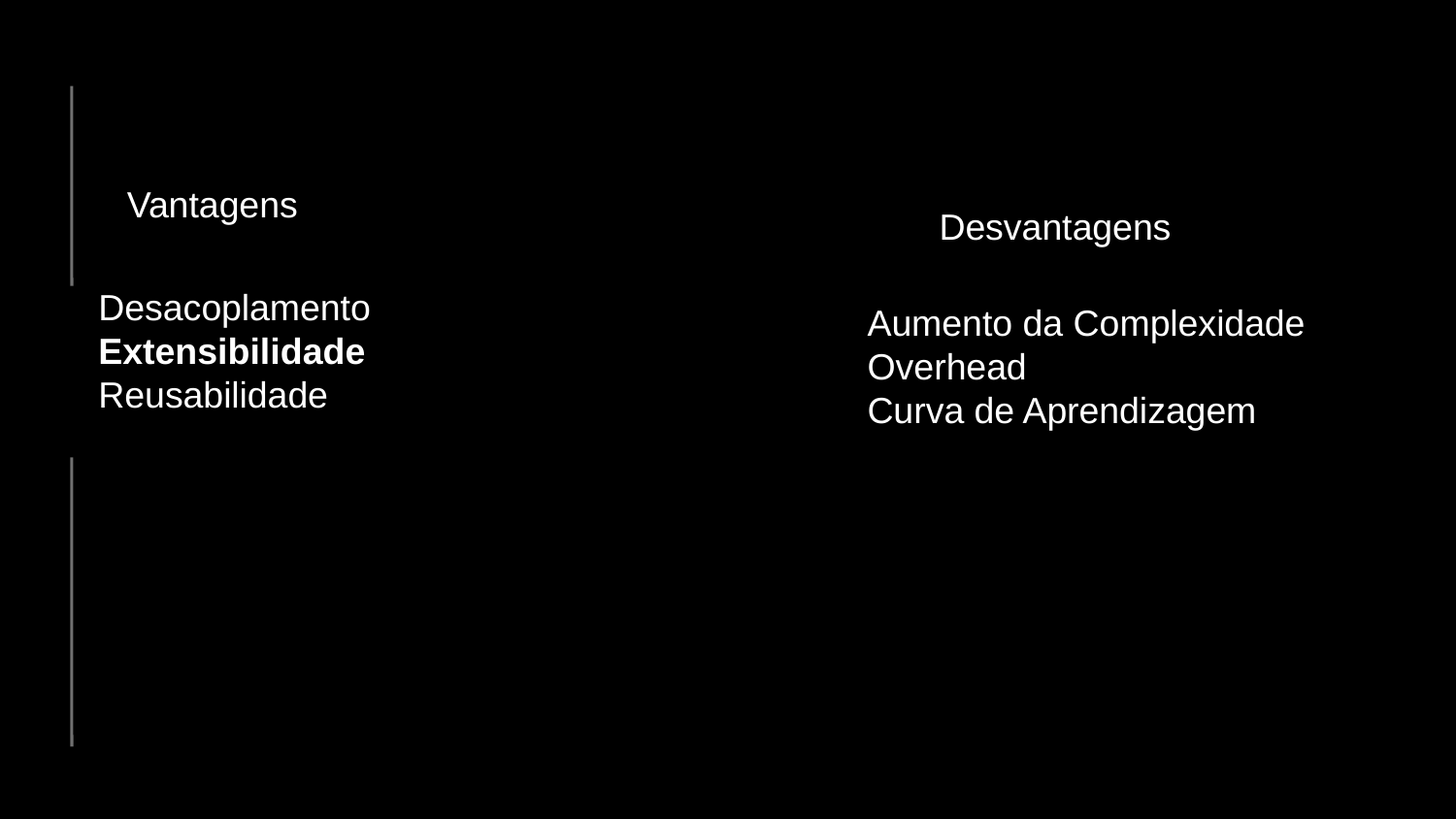

Vantagens

Desvantagens
Desacoplamento
Extensibilidade
Reusabilidade
Aumento da Complexidade
Overhead
Curva de Aprendizagem